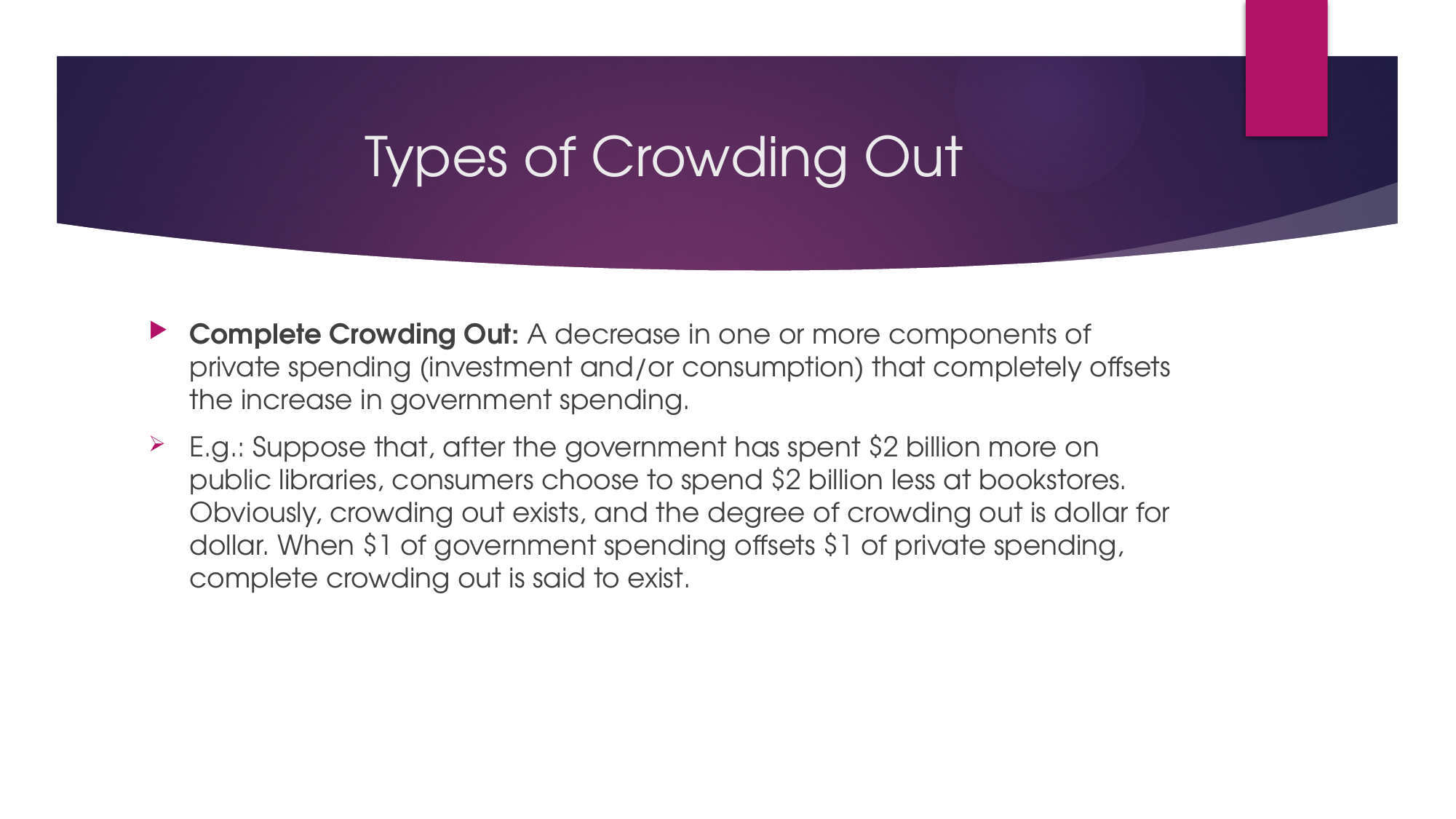

# Types of Crowding Out
Complete Crowding Out: A decrease in one or more components of private spending (investment and/or consumption) that completely offsets the increase in government spending.
E.g.: Suppose that, after the government has spent $2 billion more on public libraries, consumers choose to spend $2 billion less at bookstores. Obviously, crowding out exists, and the degree of crowding out is dollar for dollar. When $1 of government spending offsets $1 of private spending, complete crowding out is said to exist.